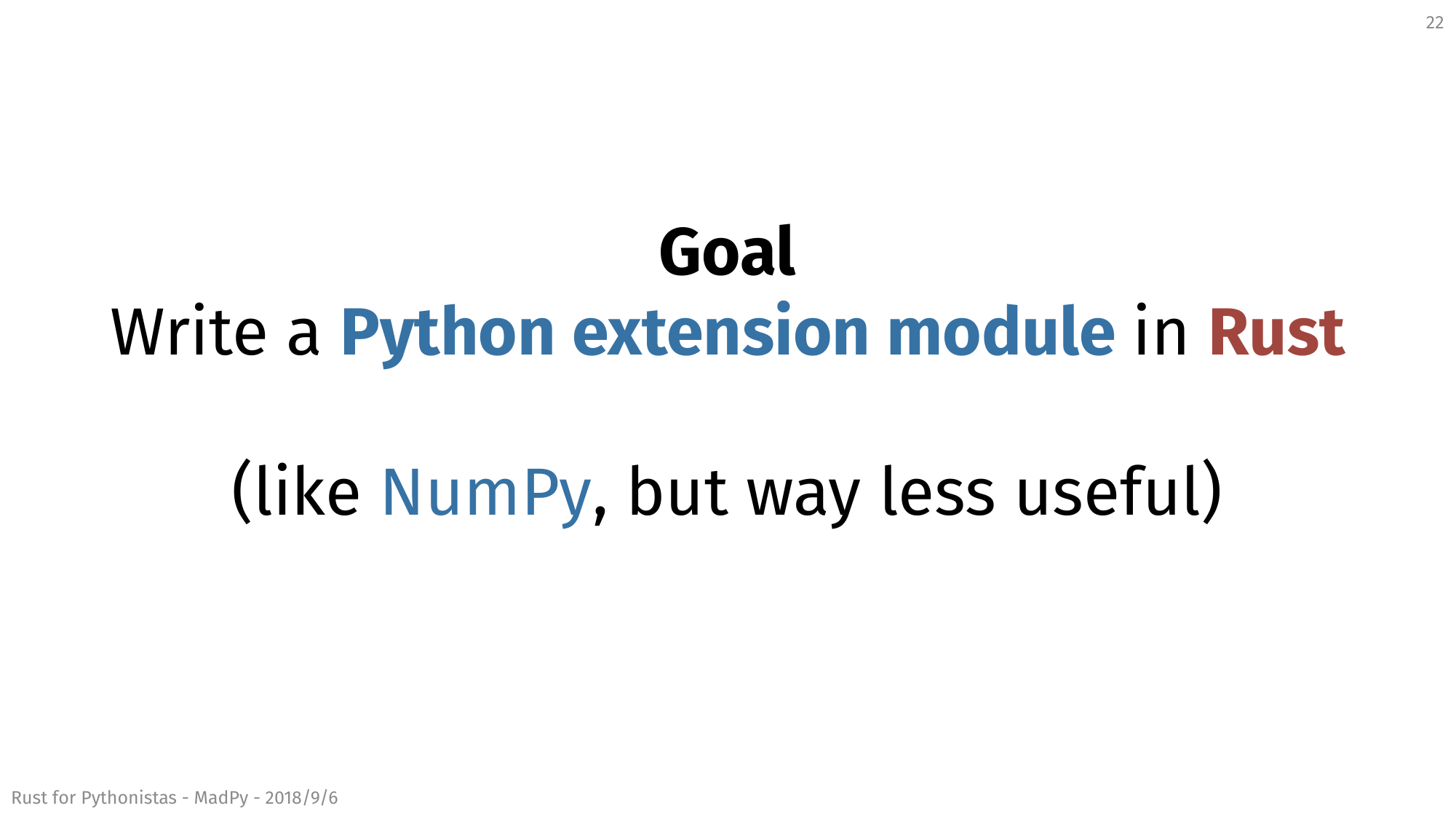

22
Goal
Write a Python extension module in Rust

(like NumPy, but way less useful)
Rust for Pythonistas - MadPy - 2018/9/6